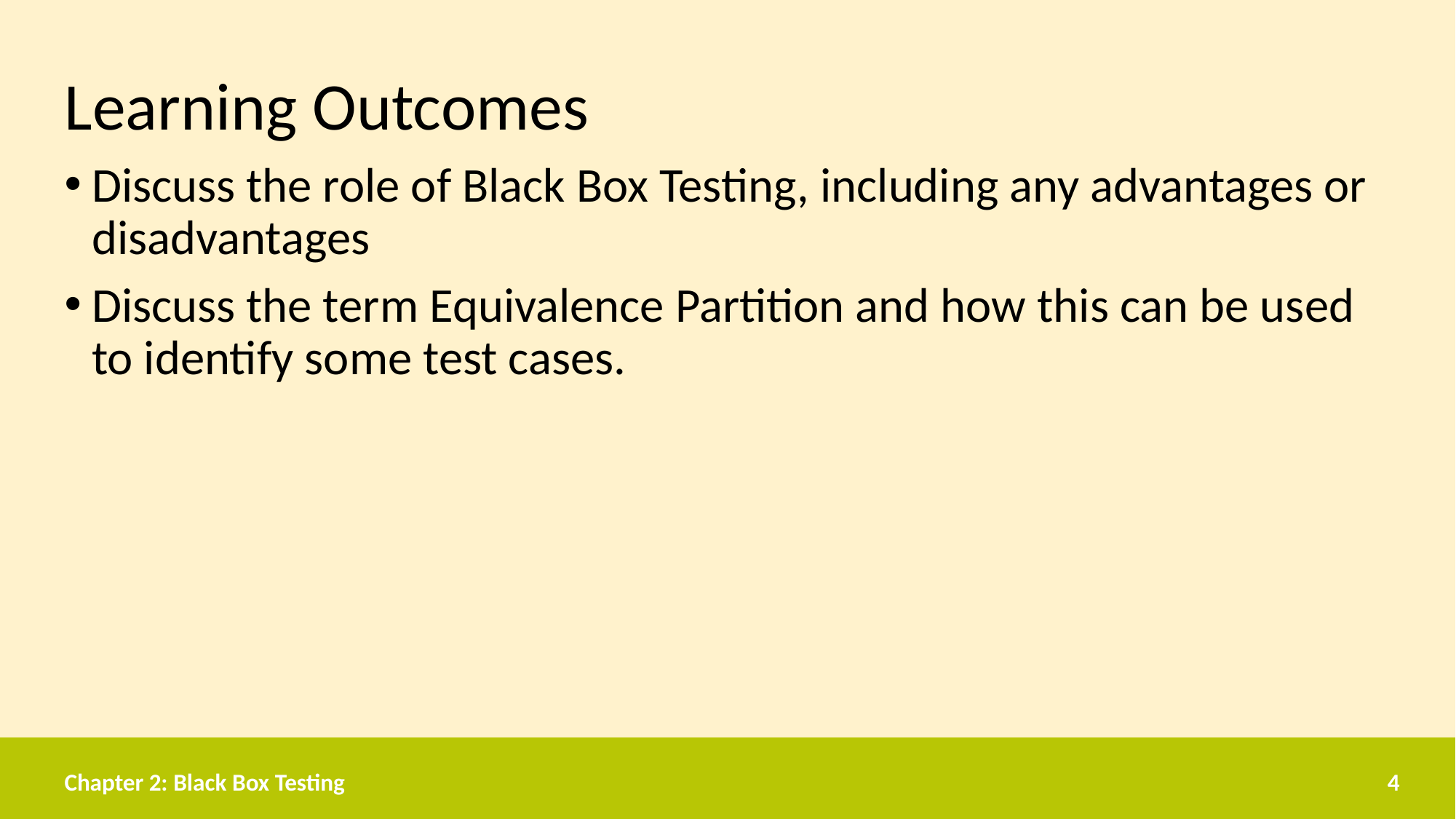

# Learning Outcomes
Discuss the role of Black Box Testing, including any advantages or disadvantages
Discuss the term Equivalence Partition and how this can be used to identify some test cases.

Chapter 2: Black Box Testing
4